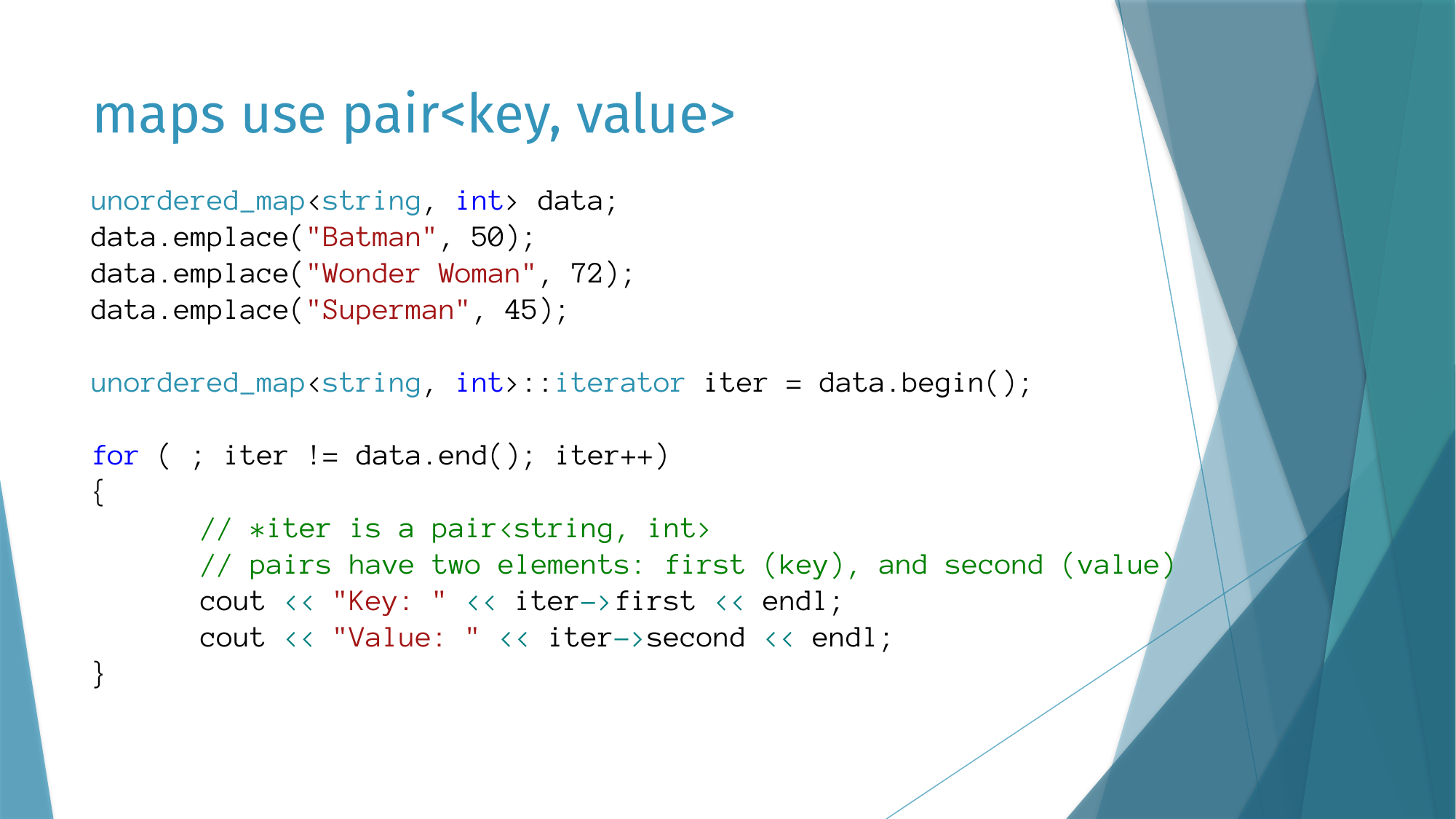

# maps use pair<key, value>
unordered_map<string, int> data;
data.emplace("Batman", 50);
data.emplace("Wonder Woman", 72);
data.emplace("Superman", 45);

unordered_map<string, int>::iterator iter = data.begin();

for ( ; iter != data.end(); iter++)
{
	// *iter is a pair<string, int>
	// pairs have two elements: first (key), and second (value)
	cout << "Key: " << iter->first << endl;
	cout << "Value: " << iter->second << endl;
}